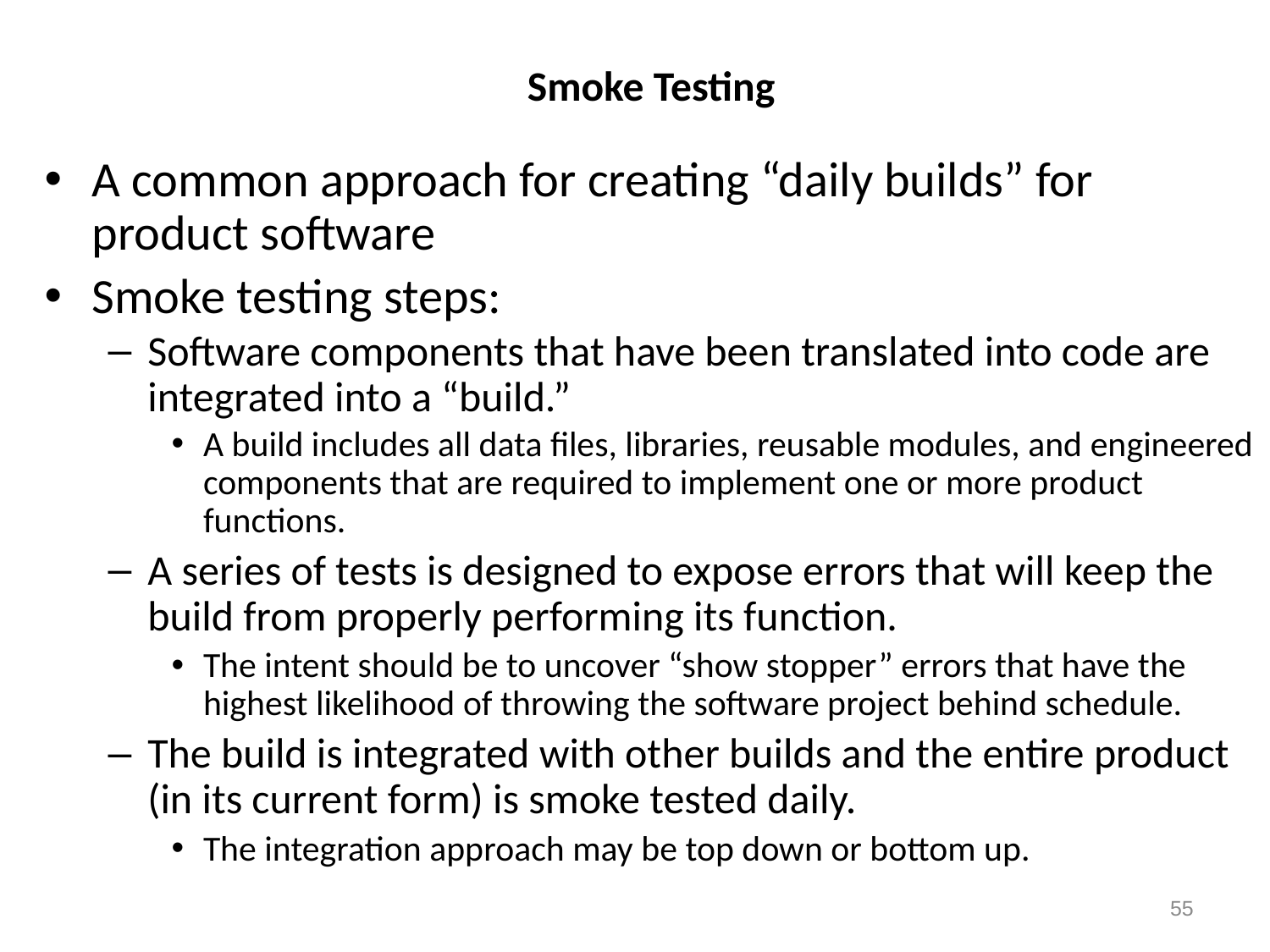

# Smoke Testing
A common approach for creating “daily builds” for product software
Smoke testing steps:
Software components that have been translated into code are integrated into a “build.”
A build includes all data files, libraries, reusable modules, and engineered components that are required to implement one or more product functions.
A series of tests is designed to expose errors that will keep the build from properly performing its function.
The intent should be to uncover “show stopper” errors that have the highest likelihood of throwing the software project behind schedule.
The build is integrated with other builds and the entire product (in its current form) is smoke tested daily.
The integration approach may be top down or bottom up.
55